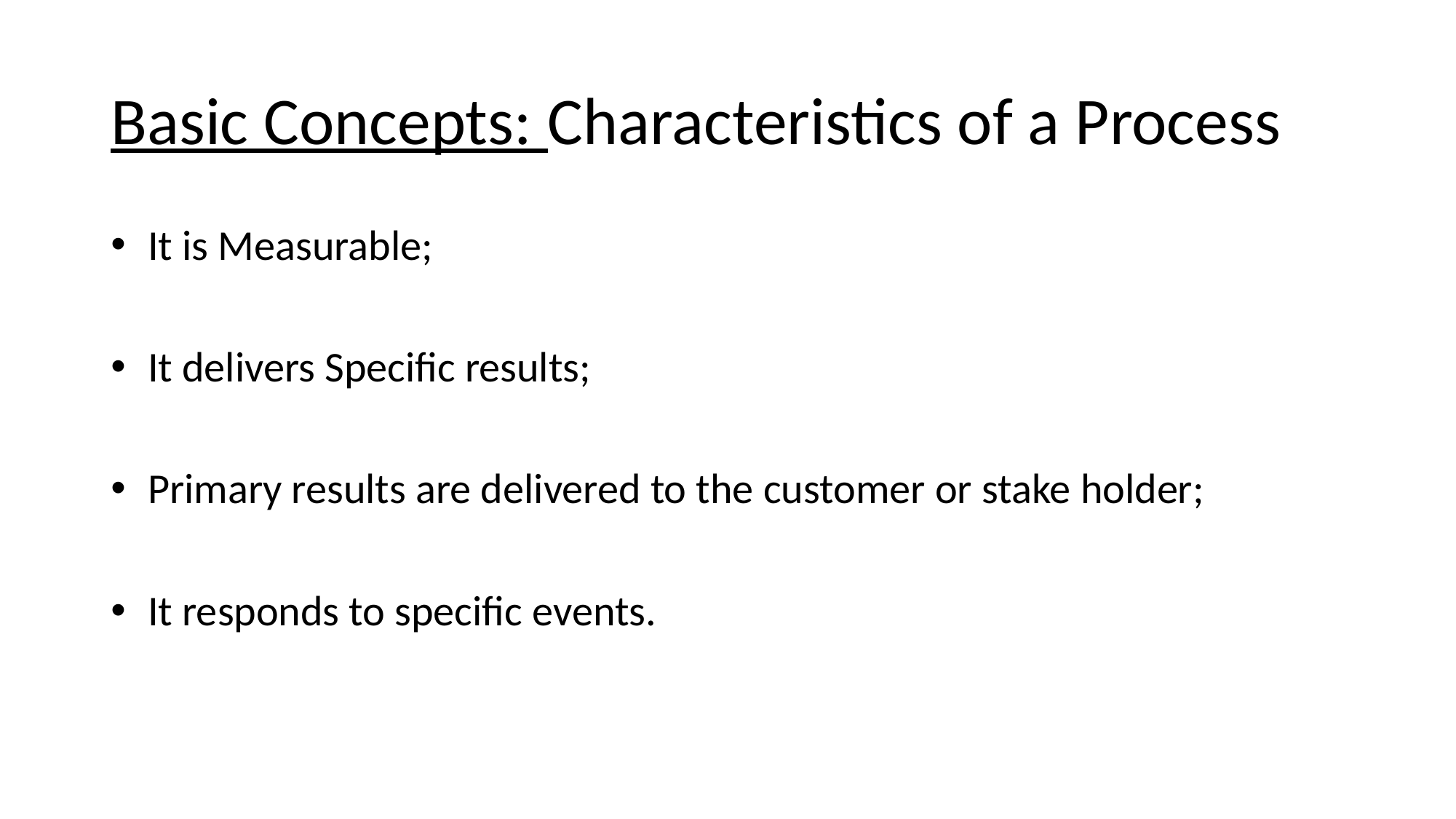

# Basic Concepts: Characteristics of a Process
 It is Measurable;

 It delivers Specific results;

 Primary results are delivered to the customer or stake holder;

 It responds to specific events.